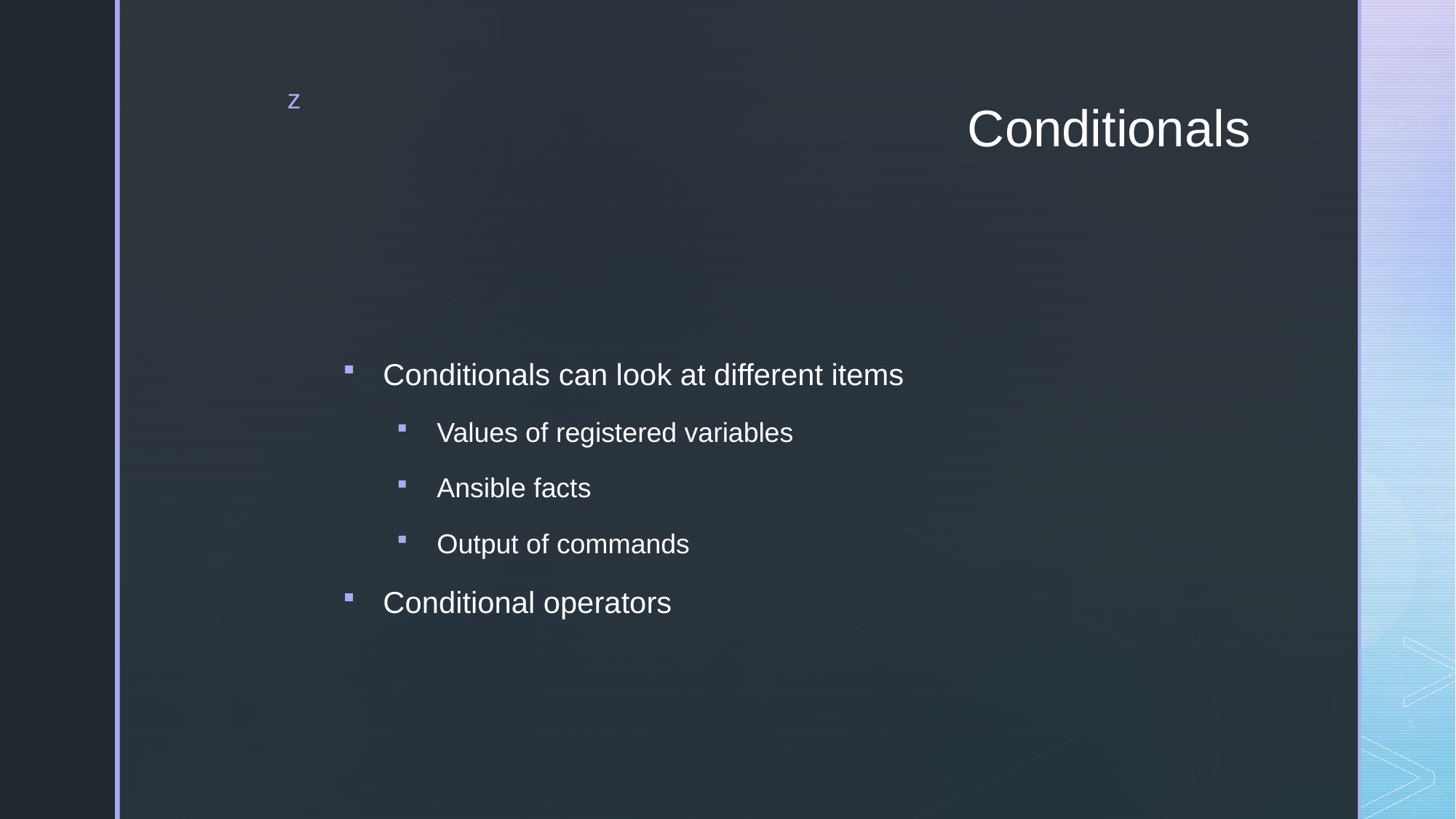

# Conditionals
Conditionals can look at different items
Values of registered variables
Ansible facts
Output of commands
Conditional operators